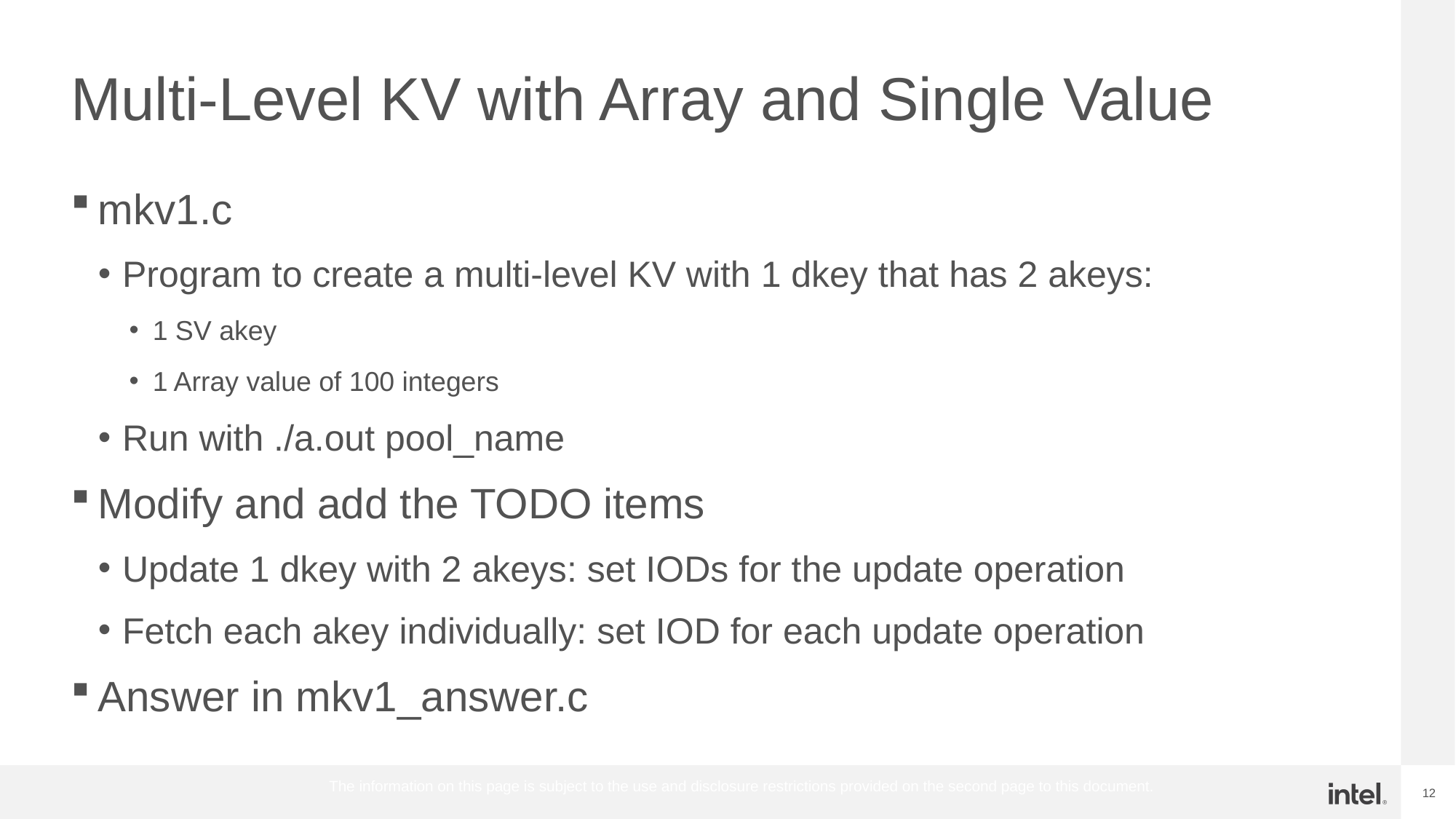

# Multi-Level KV with Array and Single Value
mkv1.c
Program to create a multi-level KV with 1 dkey that has 2 akeys:
1 SV akey
1 Array value of 100 integers
Run with ./a.out pool_name
Modify and add the TODO items
Update 1 dkey with 2 akeys: set IODs for the update operation
Fetch each akey individually: set IOD for each update operation
Answer in mkv1_answer.c